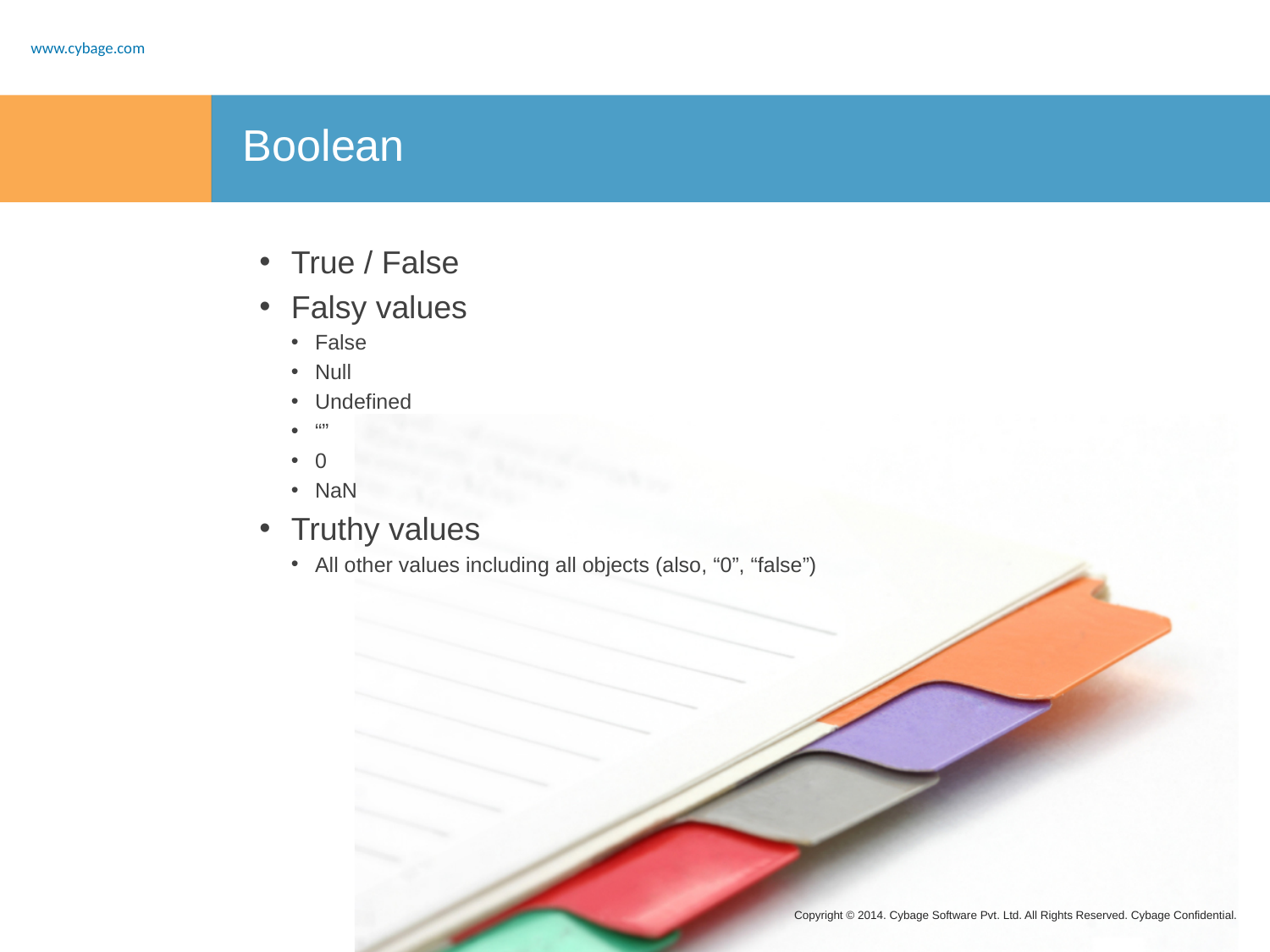

# Boolean
True / False
Falsy values
False
Null
Undefined
“”
0
NaN
Truthy values
All other values including all objects (also, “0”, “false”)